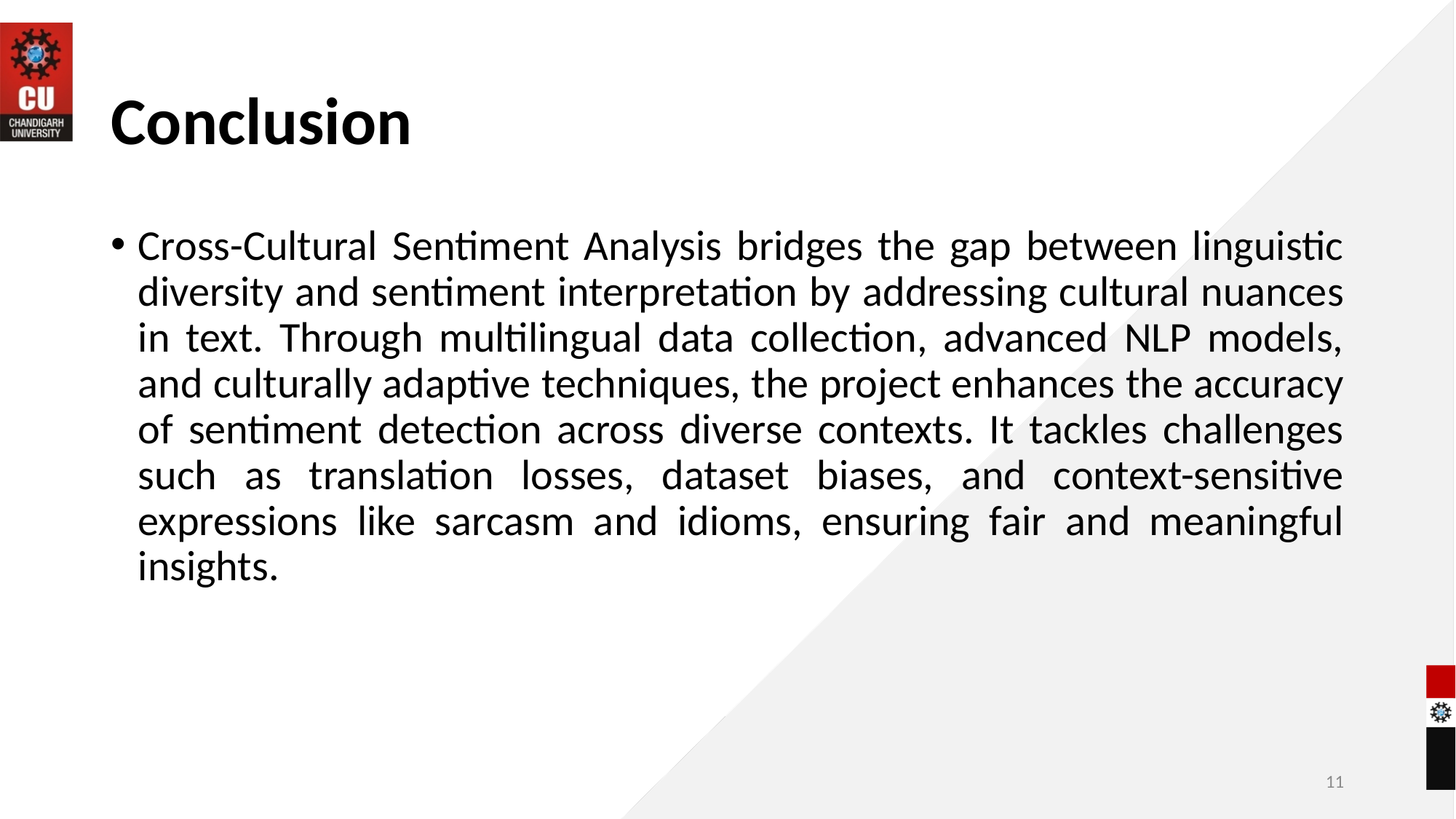

# Conclusion
Cross-Cultural Sentiment Analysis bridges the gap between linguistic diversity and sentiment interpretation by addressing cultural nuances in text. Through multilingual data collection, advanced NLP models, and culturally adaptive techniques, the project enhances the accuracy of sentiment detection across diverse contexts. It tackles challenges such as translation losses, dataset biases, and context-sensitive expressions like sarcasm and idioms, ensuring fair and meaningful insights.
11